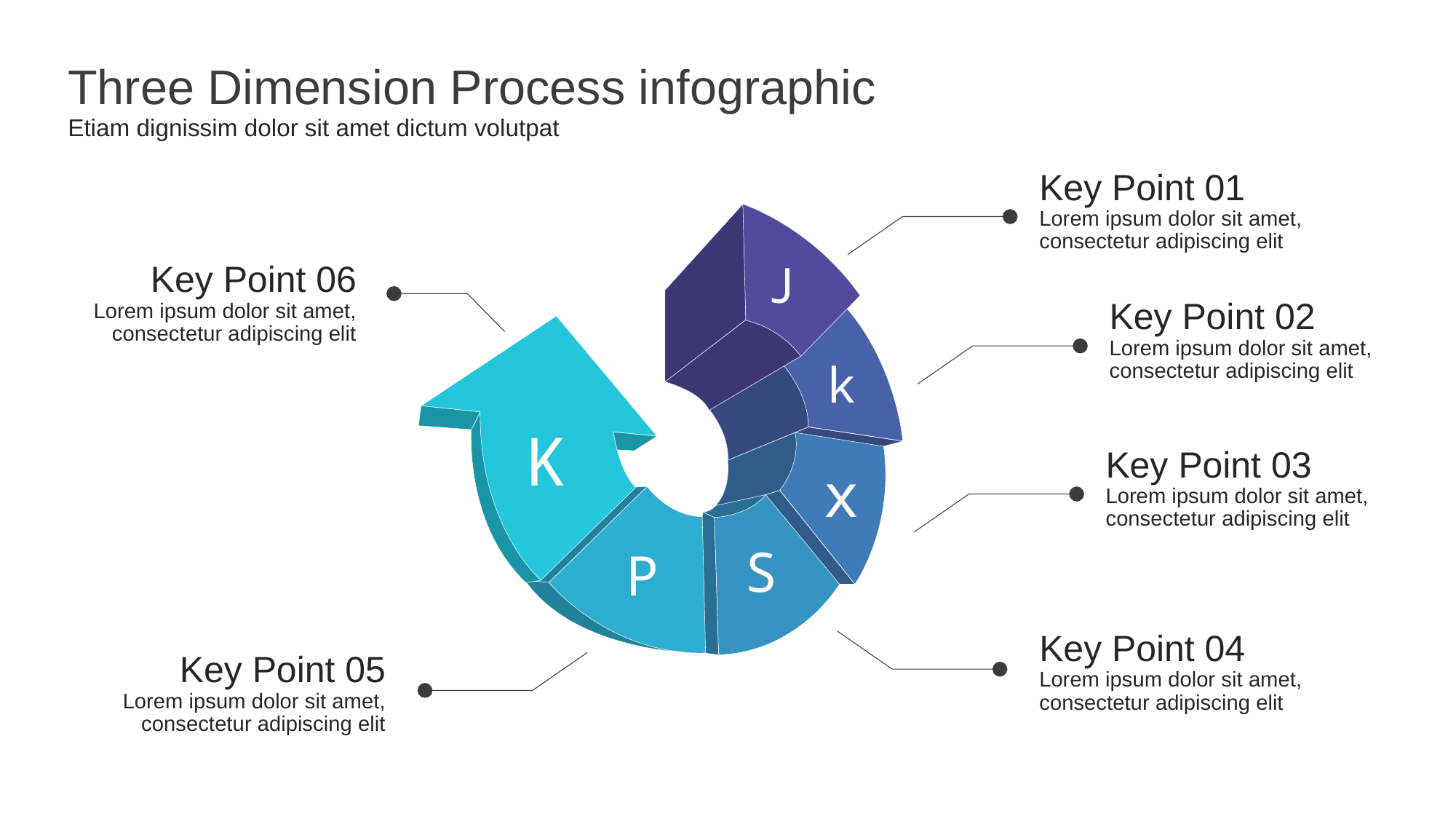

Three Dimension Process infographic
Etiam dignissim dolor sit amet dictum volutpat
Key Point 01
Lorem ipsum dolor sit amet, consectetur adipiscing elit

J
Key Point 06
Lorem ipsum dolor sit amet, consectetur adipiscing elit
Key Point 02
Lorem ipsum dolor sit amet, consectetur adipiscing elit

k
K

Key Point 03
Lorem ipsum dolor sit amet, consectetur adipiscing elit
x

S
P
Key Point 04
Lorem ipsum dolor sit amet, consectetur adipiscing elit

Key Point 05
Lorem ipsum dolor sit amet, consectetur adipiscing elit